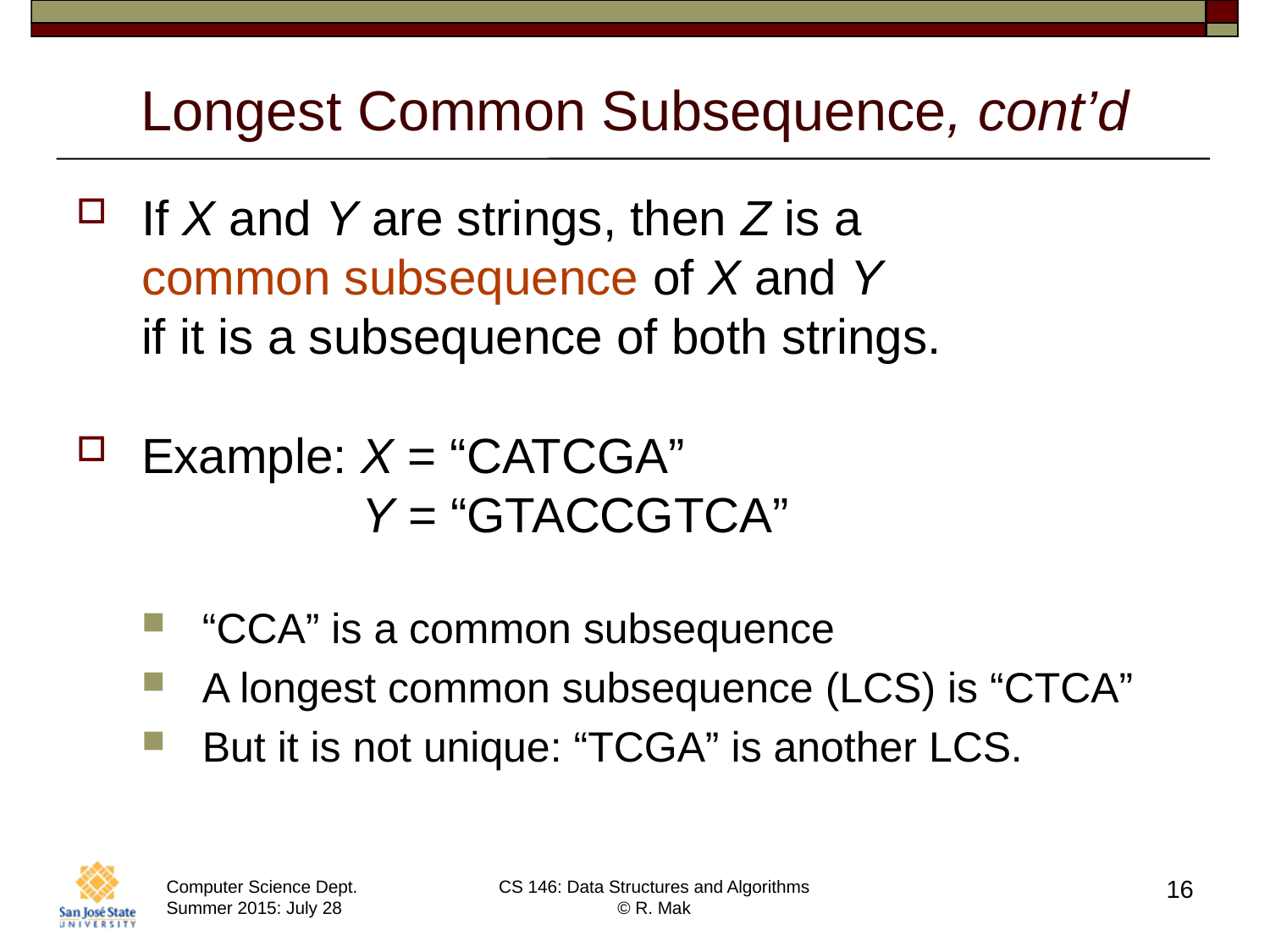

# Longest Common Subsequence, cont’d
If X and Y are strings, then Z is a
common subsequence of X and Y
if it is a subsequence of both strings.

Example: X = “CATCGA”
                Y = “GTACCGTCA”

“CCA” is a common subsequence
A longest common subsequence (LCS) is “CTCA”
But it is not unique: “TCGA” is another LCS.

16